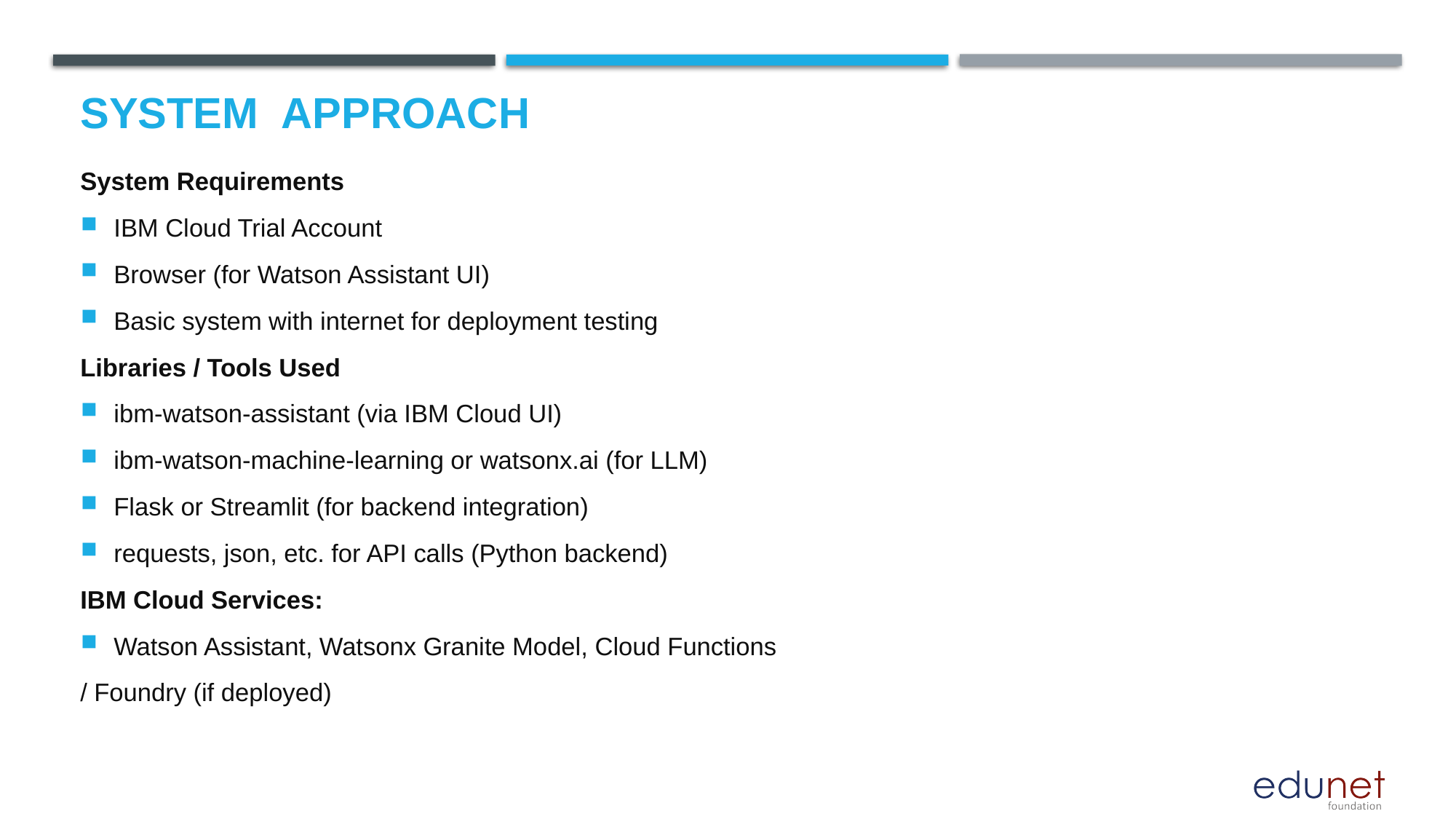

# System  Approach
System Requirements
IBM Cloud Trial Account
Browser (for Watson Assistant UI)
Basic system with internet for deployment testing
Libraries / Tools Used
ibm-watson-assistant (via IBM Cloud UI)
ibm-watson-machine-learning or watsonx.ai (for LLM)
Flask or Streamlit (for backend integration)
requests, json, etc. for API calls (Python backend)
IBM Cloud Services:
Watson Assistant, Watsonx Granite Model, Cloud Functions
/ Foundry (if deployed)